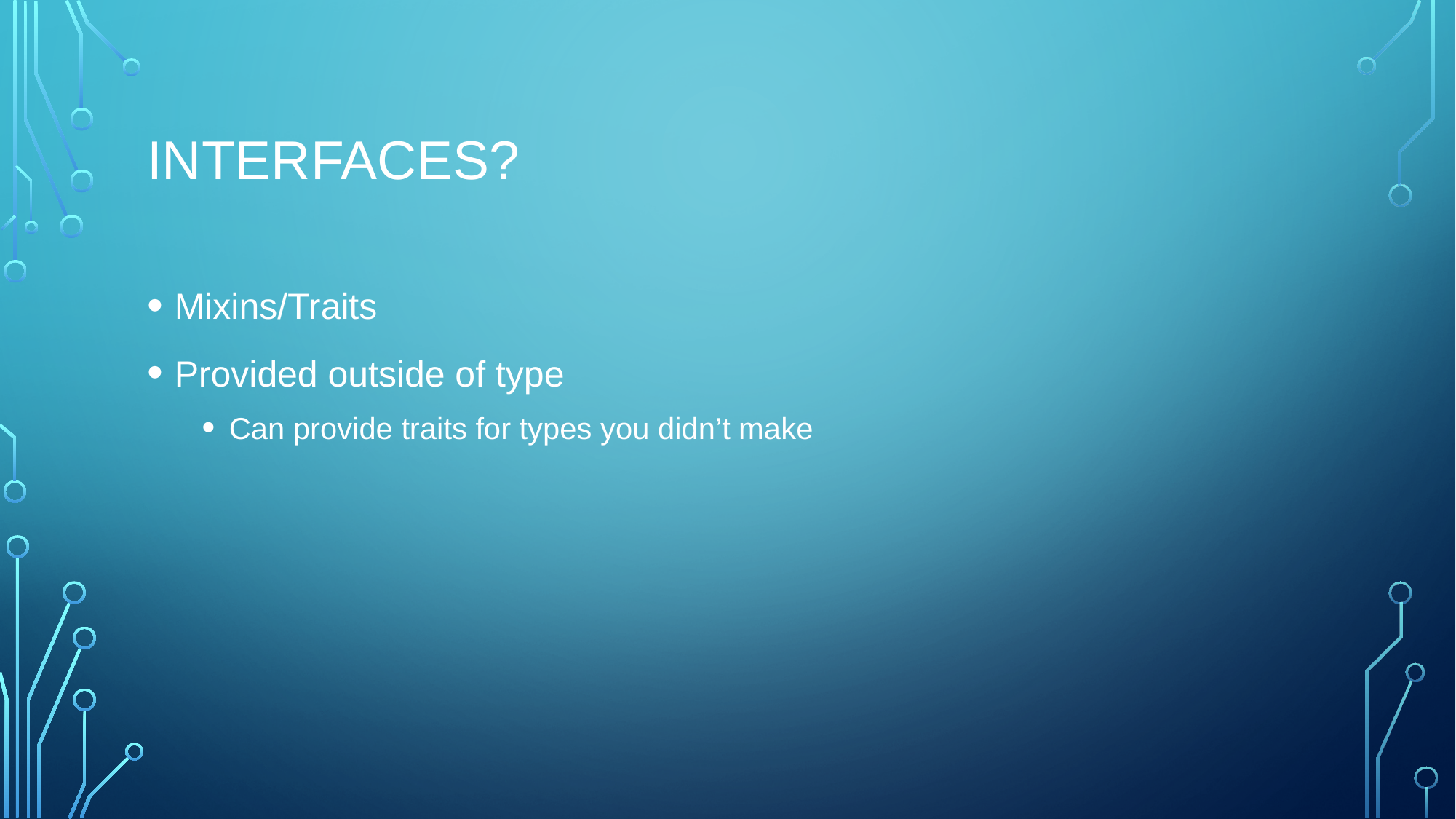

# Interfaces?
Mixins/Traits
Provided outside of type
Can provide traits for types you didn’t make